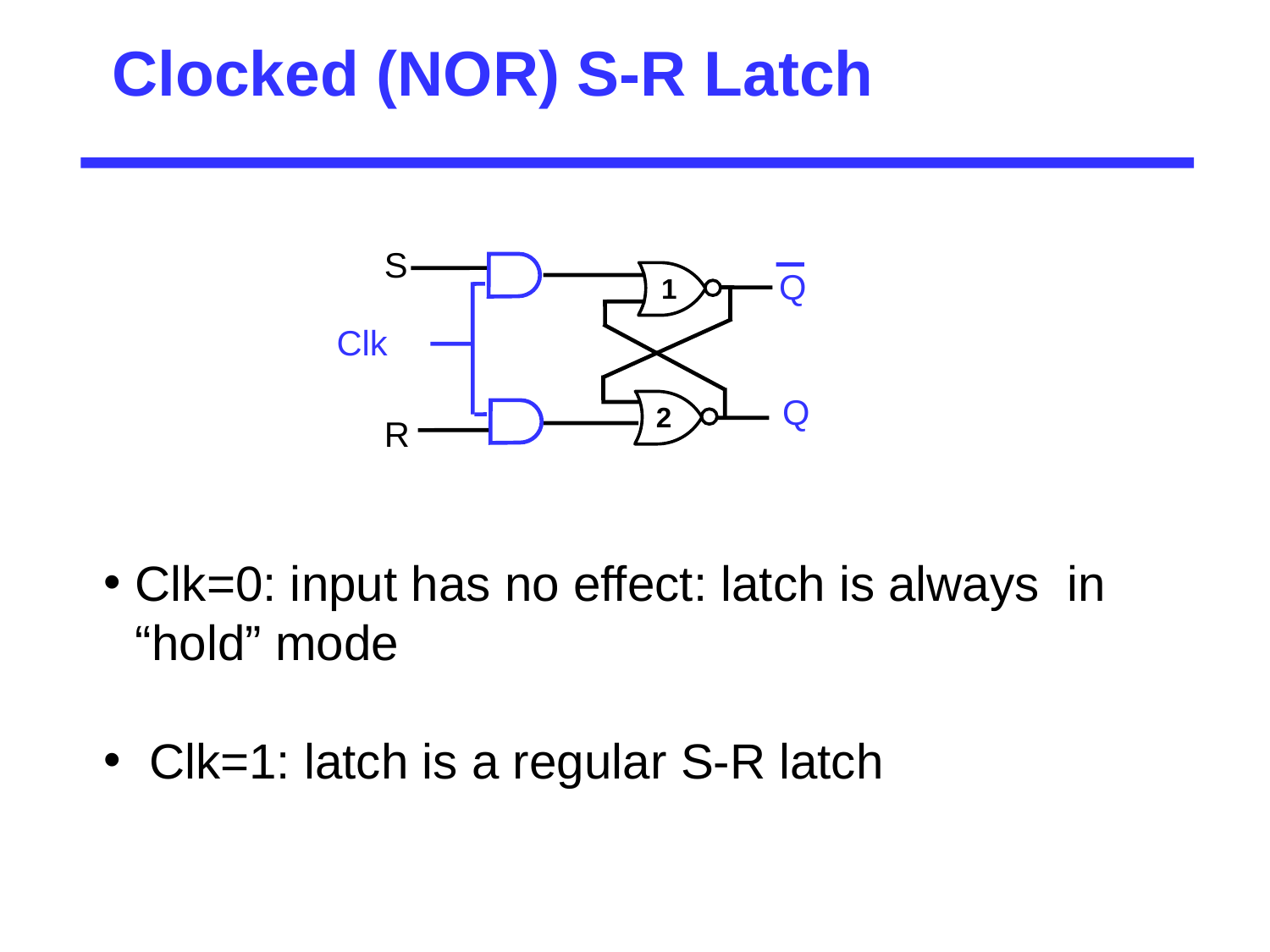

# Clocked (NOR) S-R Latch
S

Clk

R

Q

1

Q

2

Clk=0: input has no effect: latch is always  in “hold” mode

 Clk=1: latch is a regular S-R latch